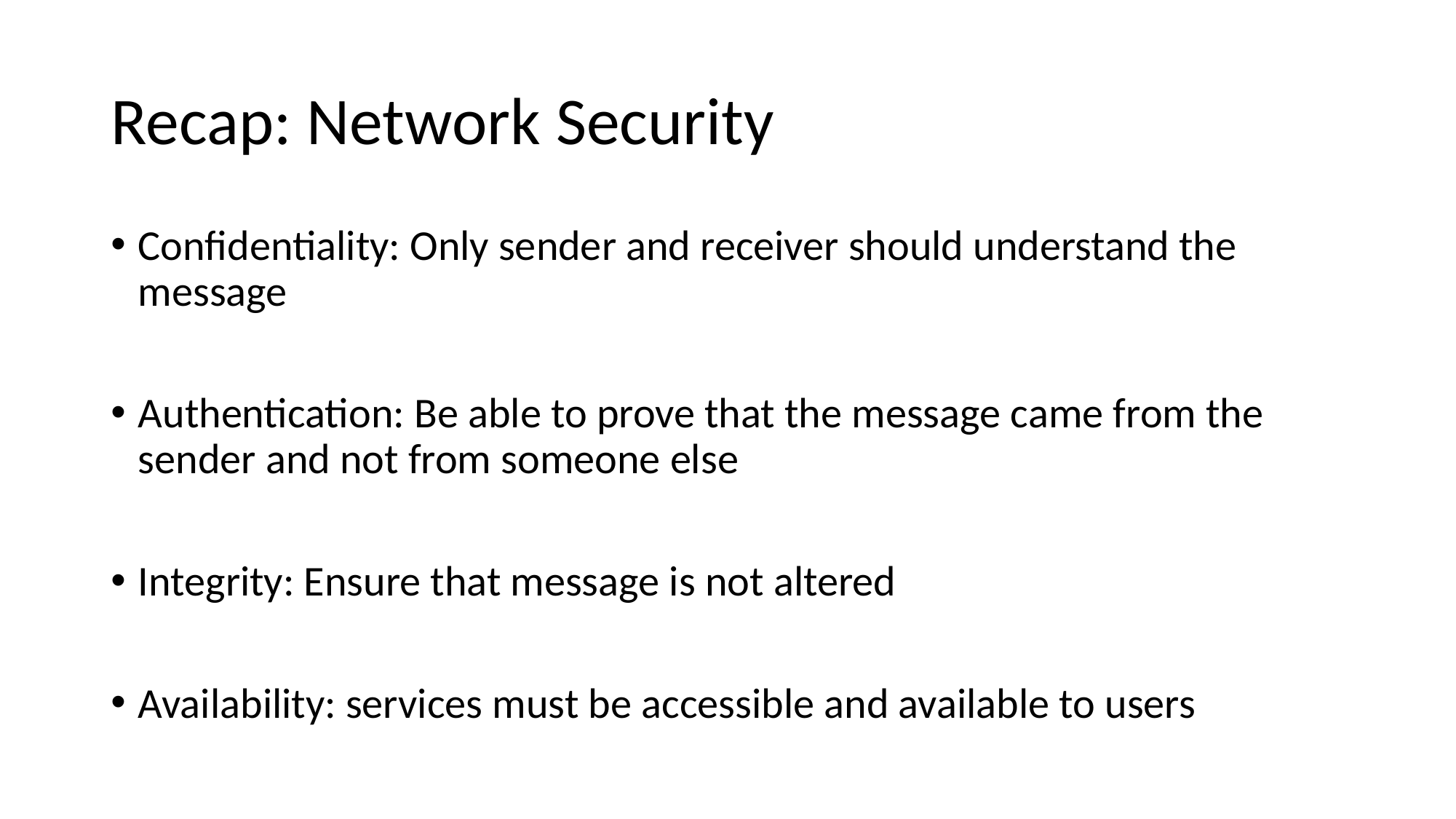

# Recap: Network Security
Confidentiality: Only sender and receiver should understand the message

Authentication: Be able to prove that the message came from the sender and not from someone else

Integrity: Ensure that message is not altered

Availability: services must be accessible and available to users